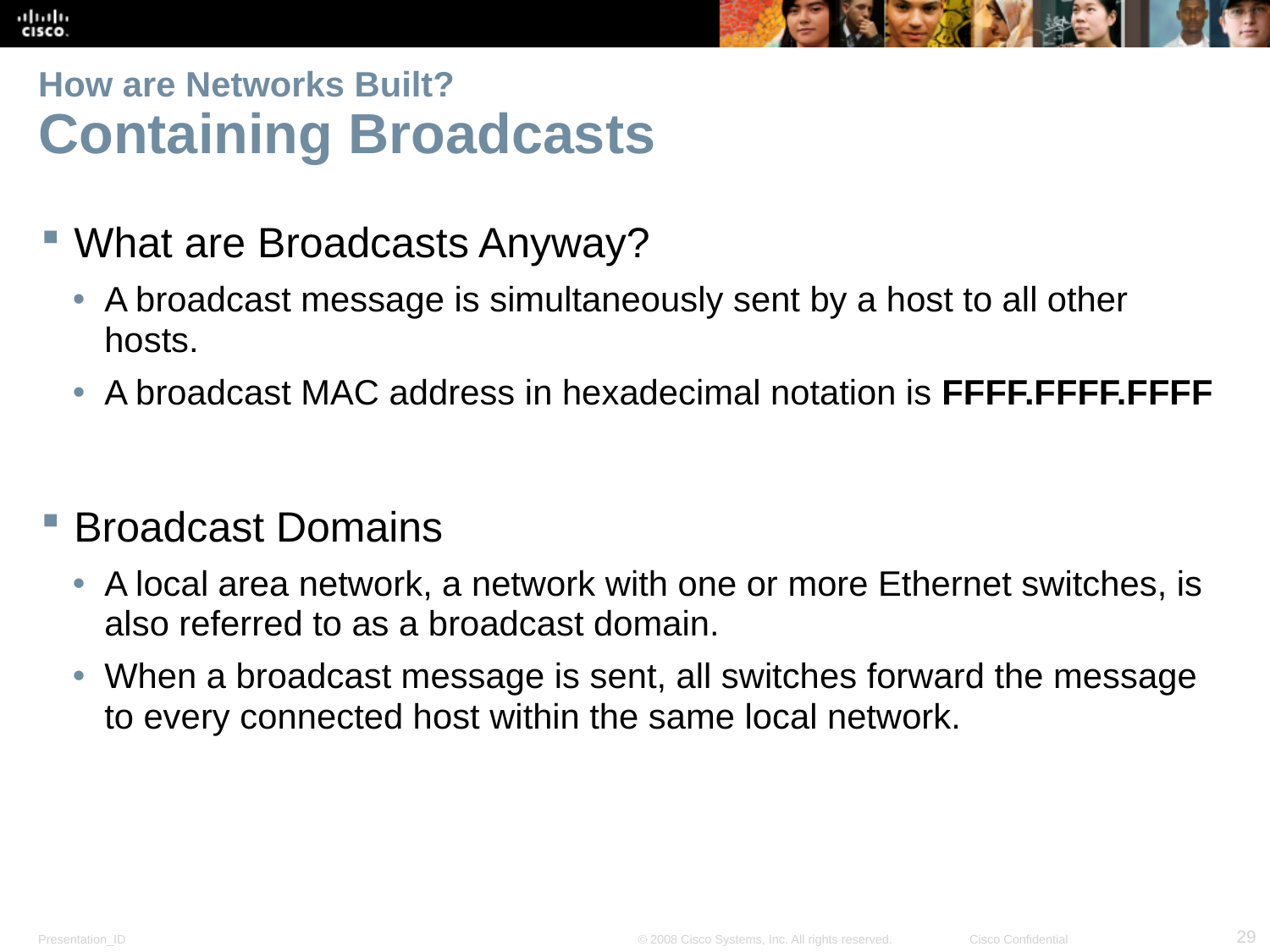

# How are Networks Built? Containing Broadcasts
What are Broadcasts Anyway?
A broadcast message is simultaneously sent by a host to all other hosts.
A broadcast MAC address in hexadecimal notation is FFFF.FFFF.FFFF

Broadcast Domains
A local area network, a network with one or more Ethernet switches, is also referred to as a broadcast domain.
When a broadcast message is sent, all switches forward the message to every connected host within the same local network.